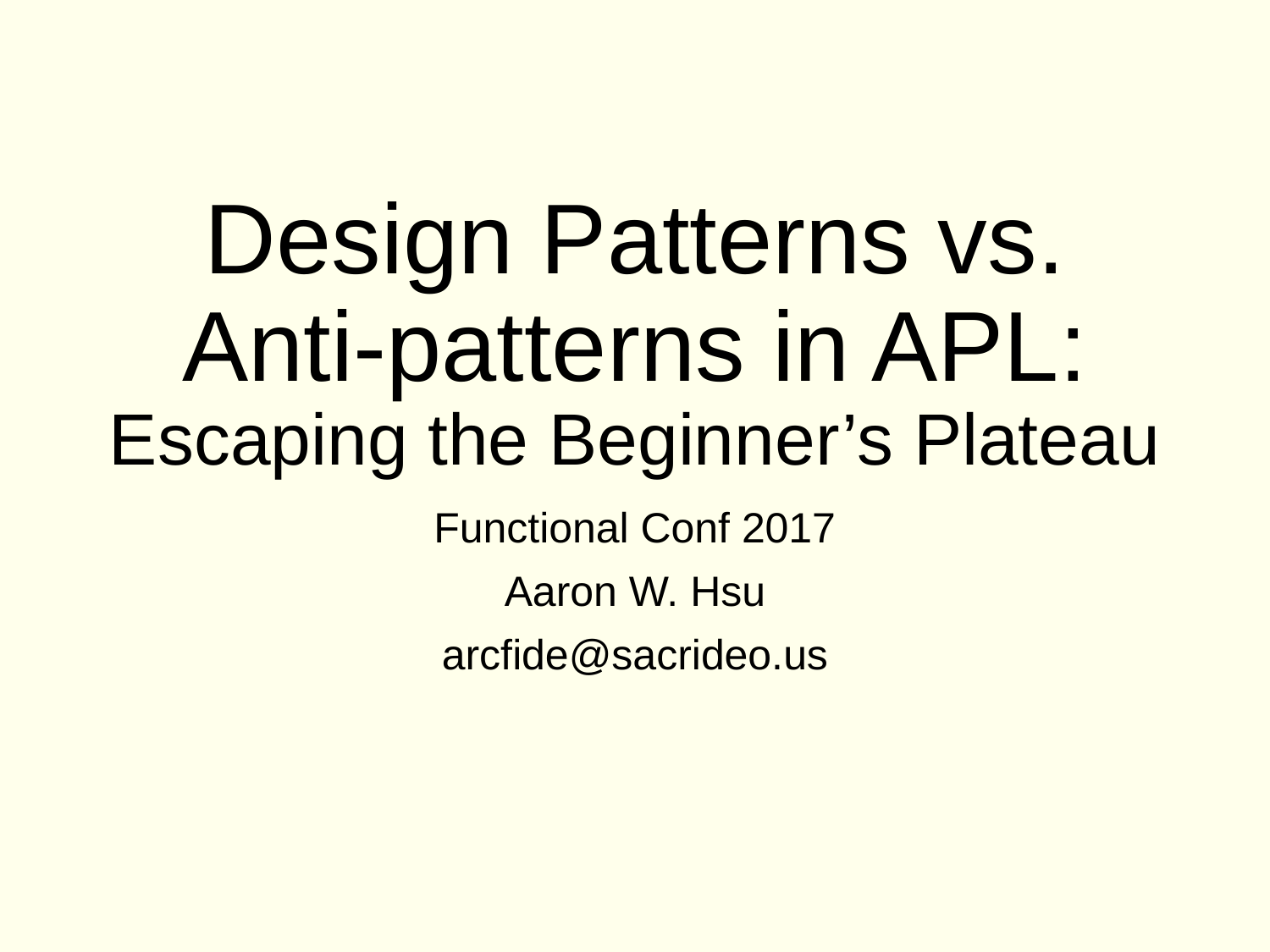

# Design Patterns vs. Anti-patterns in APL: Escaping the Beginner’s Plateau
Functional Conf 2017
Aaron W. Hsu
arcfide@sacrideo.us